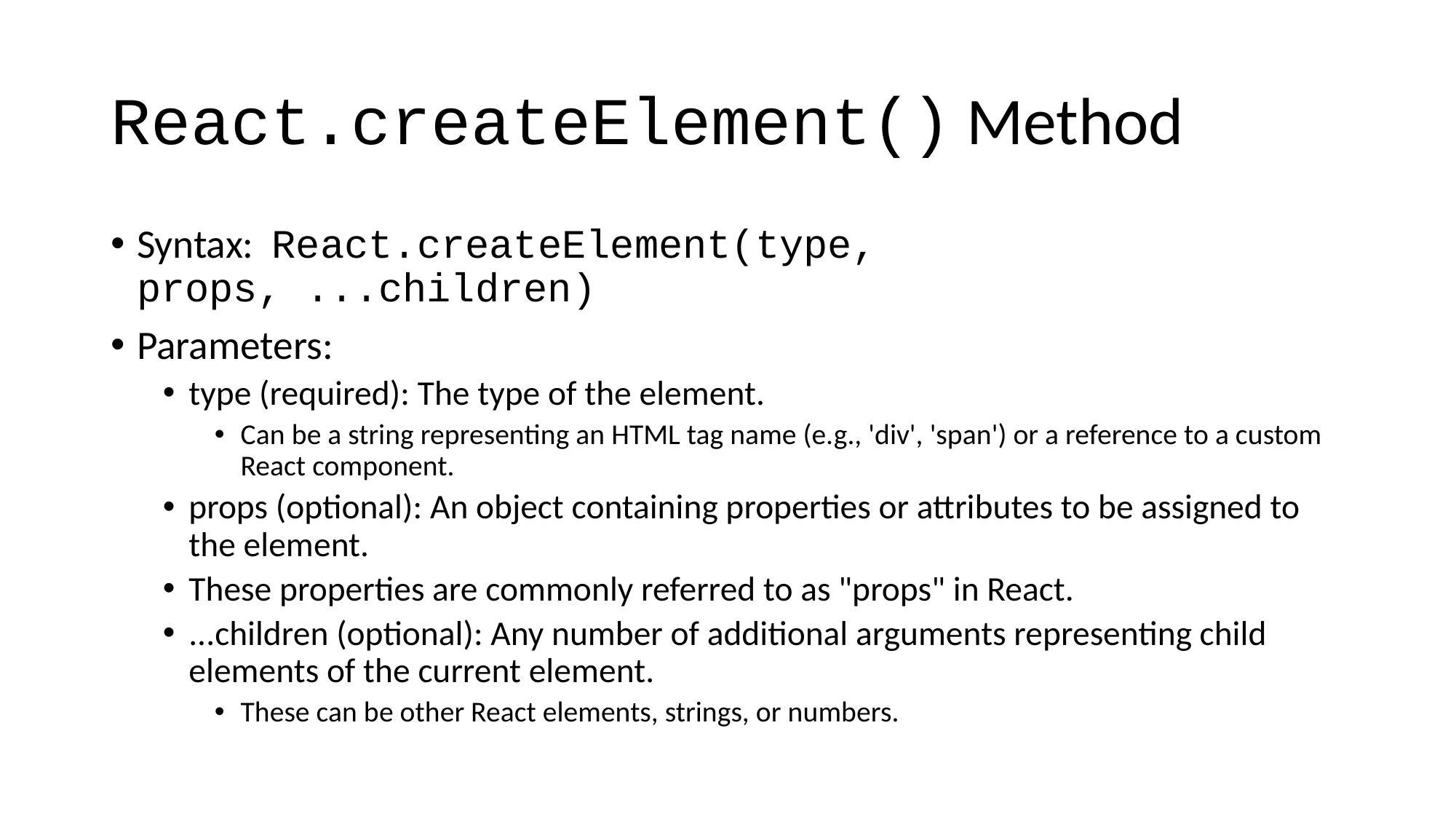

# React.createElement() Method
Syntax:  React.createElement(type, props, ...children)
Parameters:
type (required): The type of the element.
Can be a string representing an HTML tag name (e.g., 'div', 'span') or a reference to a custom React component.
props (optional): An object containing properties or attributes to be assigned to the element.
These properties are commonly referred to as "props" in React.
...children (optional): Any number of additional arguments representing child elements of the current element.
These can be other React elements, strings, or numbers.